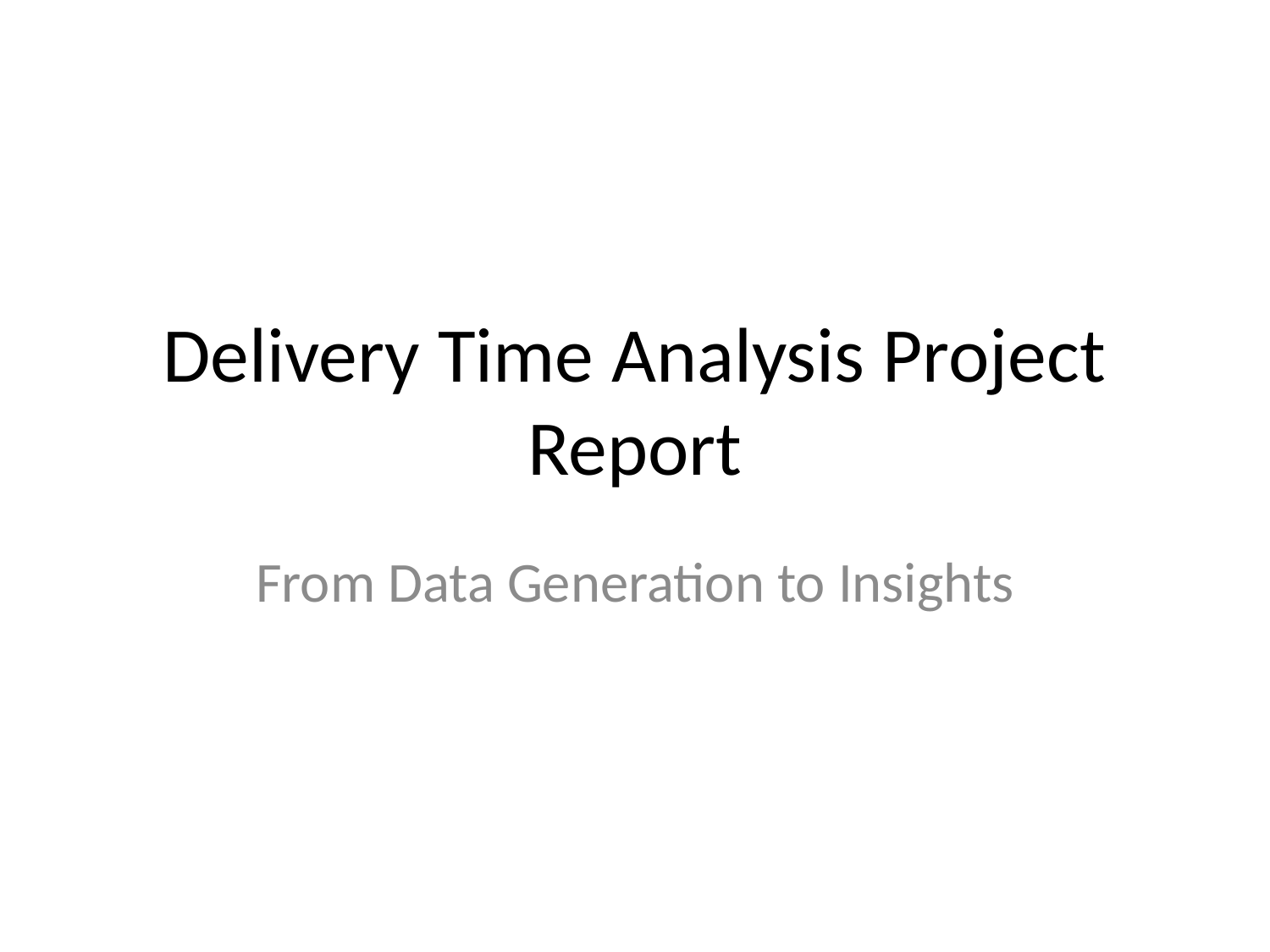

# Delivery Time Analysis Project Report
From Data Generation to Insights